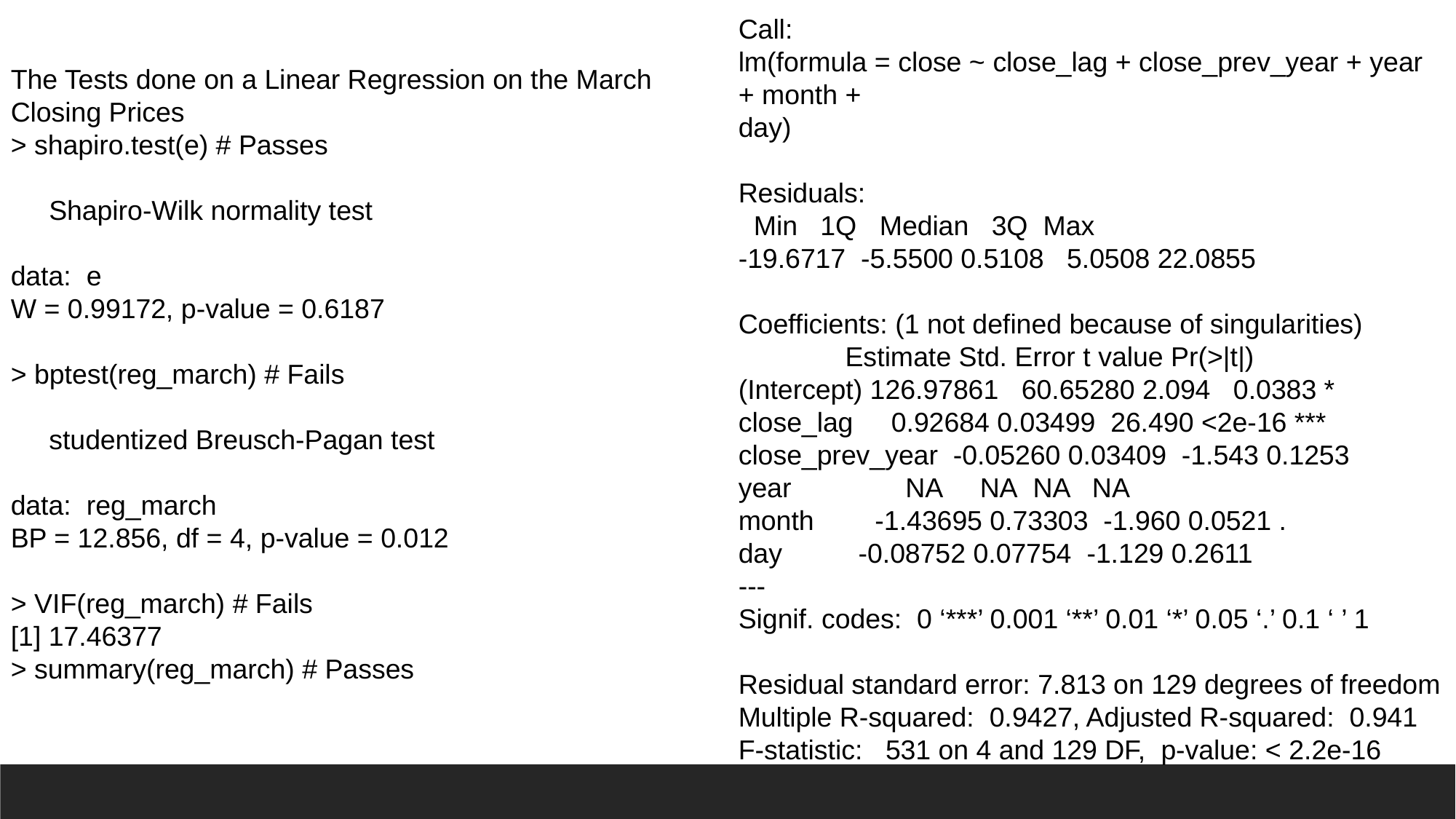

Call:
lm(formula = close ~ close_lag + close_prev_year + year + month +
day)
Residuals:
  Min   1Q   Median   3Q  Max
-19.6717  -5.5500 0.5108   5.0508 22.0855
Coefficients: (1 not defined because of singularities)
              Estimate Std. Error t value Pr(>|t|)
(Intercept) 126.97861   60.65280 2.094   0.0383 *
close_lag     0.92684 0.03499  26.490 <2e-16 ***
close_prev_year  -0.05260 0.03409  -1.543 0.1253
year               NA     NA  NA   NA
month        -1.43695 0.73303  -1.960 0.0521 .
day          -0.08752 0.07754  -1.129 0.2611
---
Signif. codes:  0 ‘***’ 0.001 ‘**’ 0.01 ‘*’ 0.05 ‘.’ 0.1 ‘ ’ 1
Residual standard error: 7.813 on 129 degrees of freedom
Multiple R-squared:  0.9427, Adjusted R-squared:  0.941
F-statistic:   531 on 4 and 129 DF,  p-value: < 2.2e-16

The Tests done on a Linear Regression on the March Closing Prices
> shapiro.test(e) # Passes
     Shapiro-Wilk normality test
data:  e
W = 0.99172, p-value = 0.6187
> bptest(reg_march) # Fails
     studentized Breusch-Pagan test
data:  reg_march
BP = 12.856, df = 4, p-value = 0.012
> VIF(reg_march) # Fails
[1] 17.46377
> summary(reg_march) # Passes